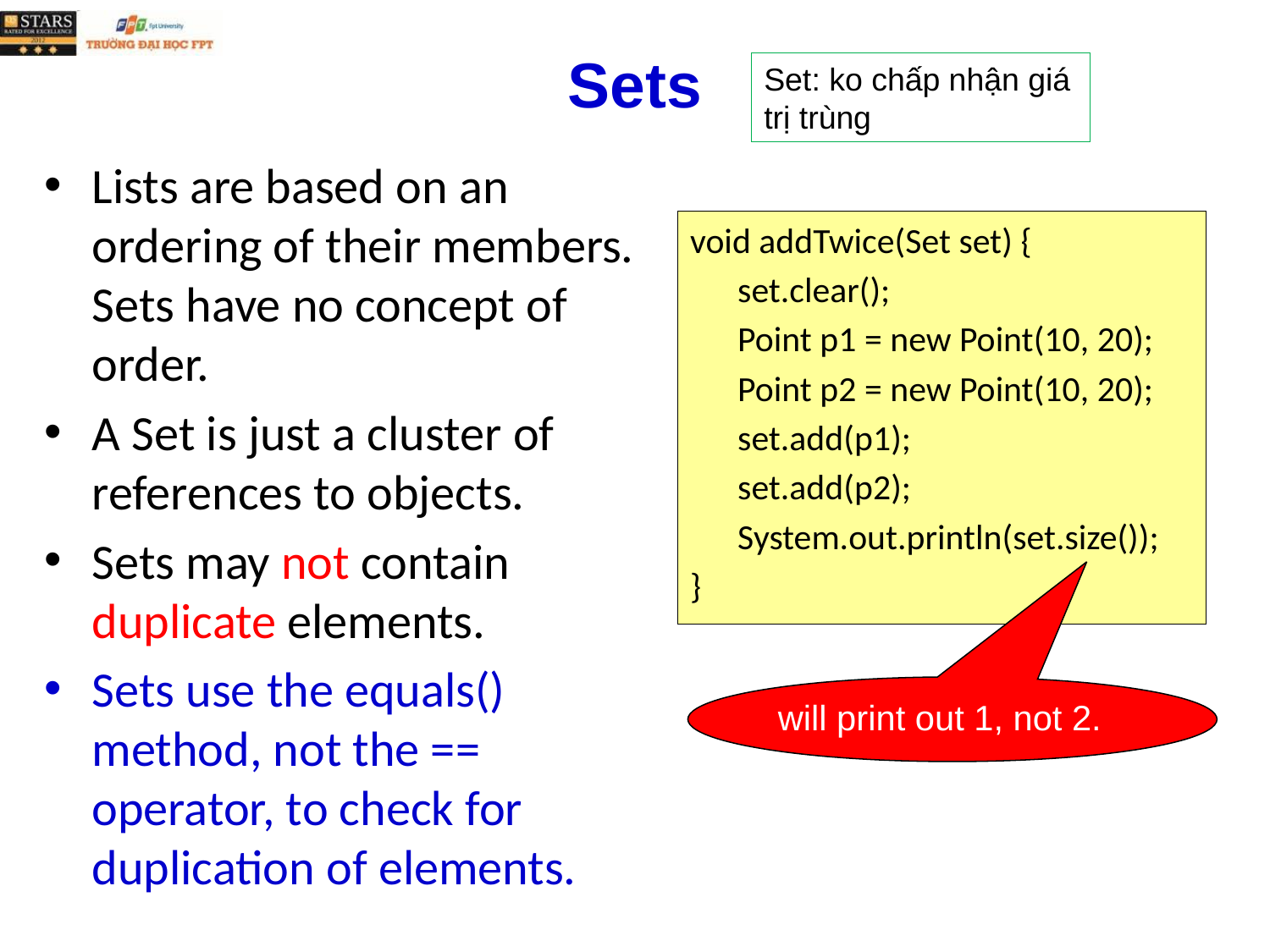

# Sets
Set: ko chấp nhận giá trị trùng
Lists are based on an ordering of their members. Sets have no concept of order.
A Set is just a cluster of references to objects.
Sets may not contain duplicate elements.
Sets use the equals() method, not the == operator, to check for duplication of elements.
void addTwice(Set set) {
	set.clear();
	Point p1 = new Point(10, 20);
	Point p2 = new Point(10, 20);
	set.add(p1);
	set.add(p2);
	System.out.println(set.size());
}
will print out 1, not 2.